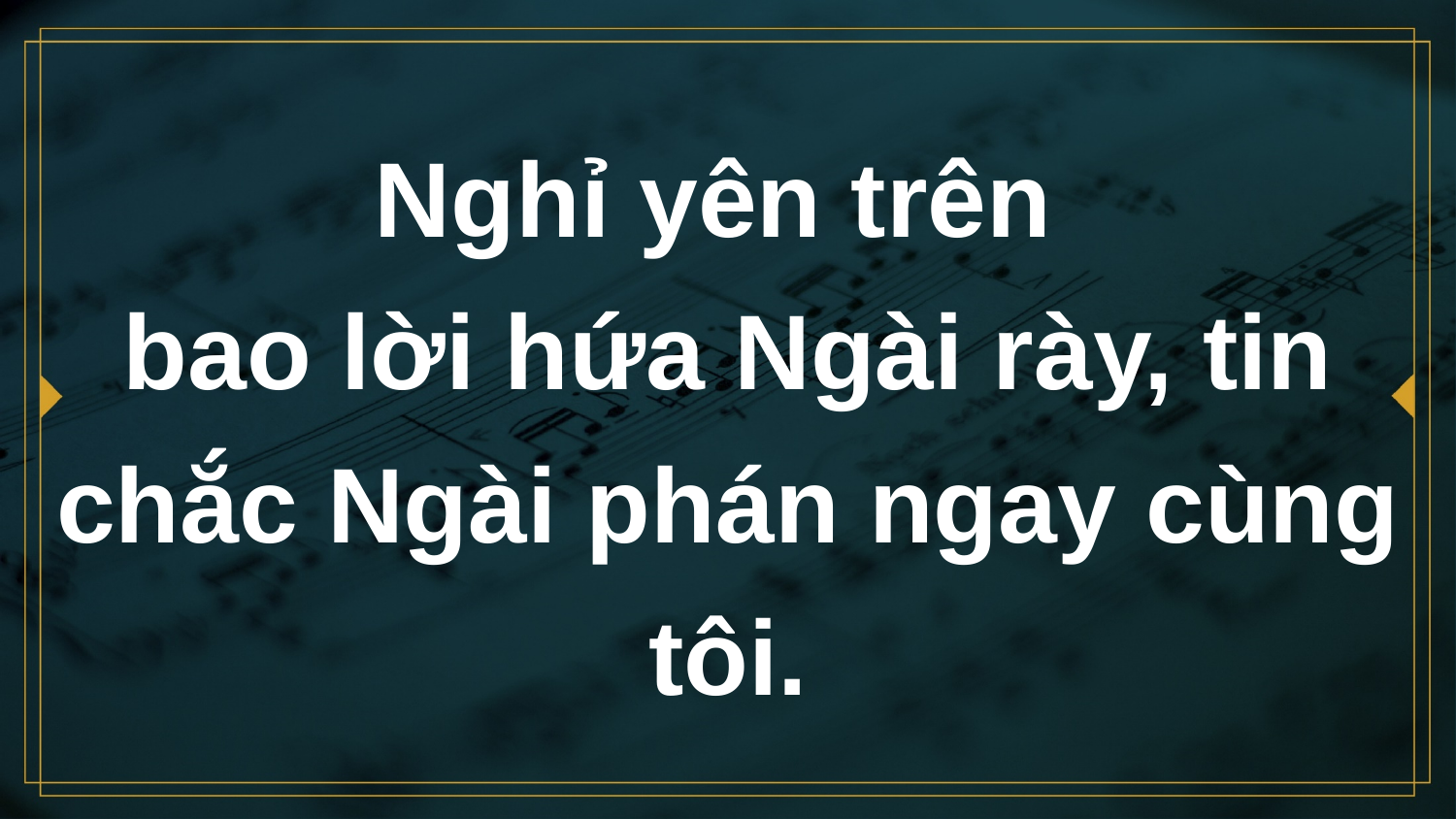

# Nghỉ yên trên bao lời hứa Ngài rày, tin chắc Ngài phán ngay cùng tôi.